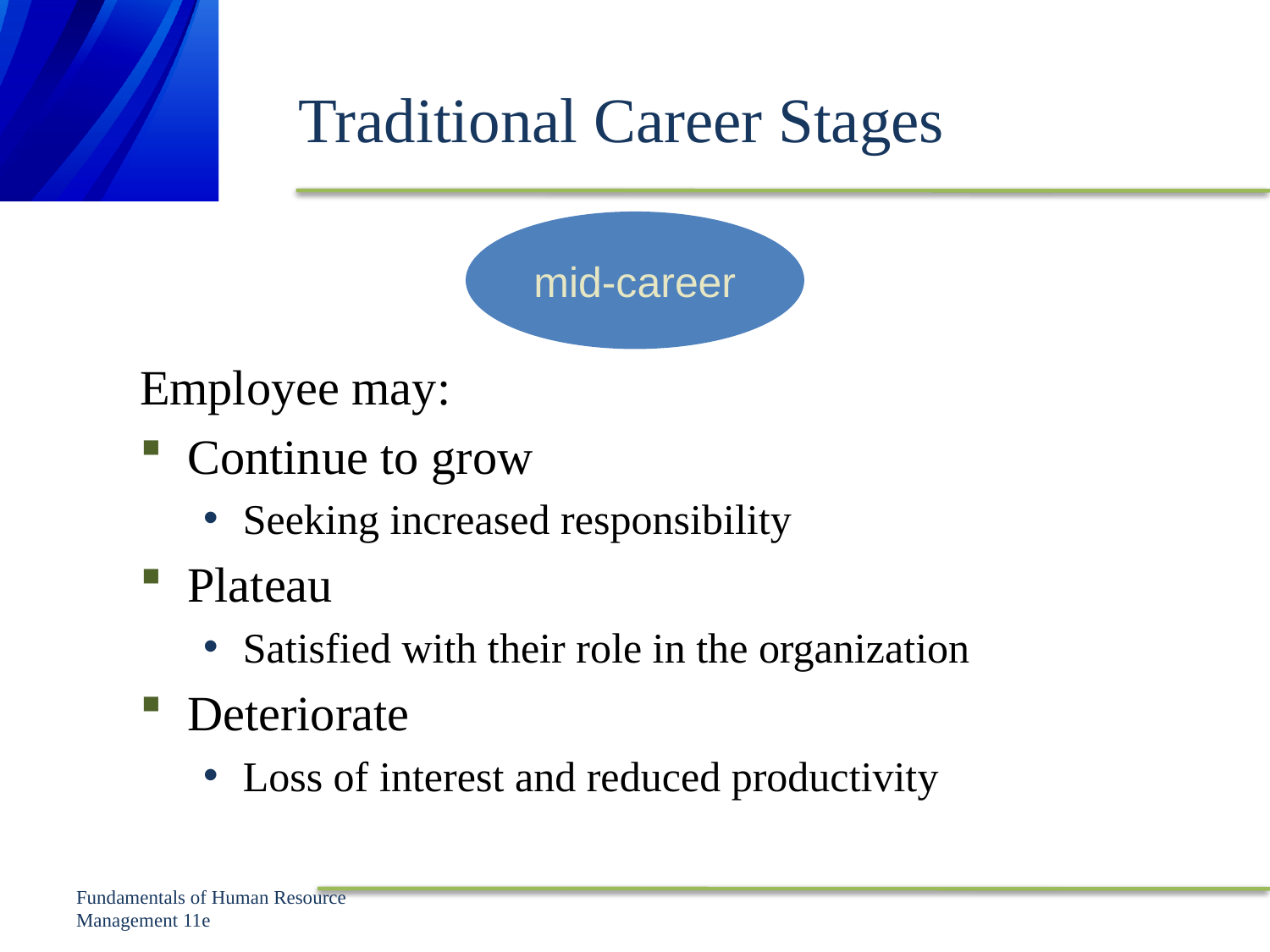

# Traditional Career Stages
mid-career
Employee may:
Continue to grow
Seeking increased responsibility
Plateau
Satisfied with their role in the organization
Deteriorate
Loss of interest and reduced productivity

Fundamentals of Human Resource Management 11e